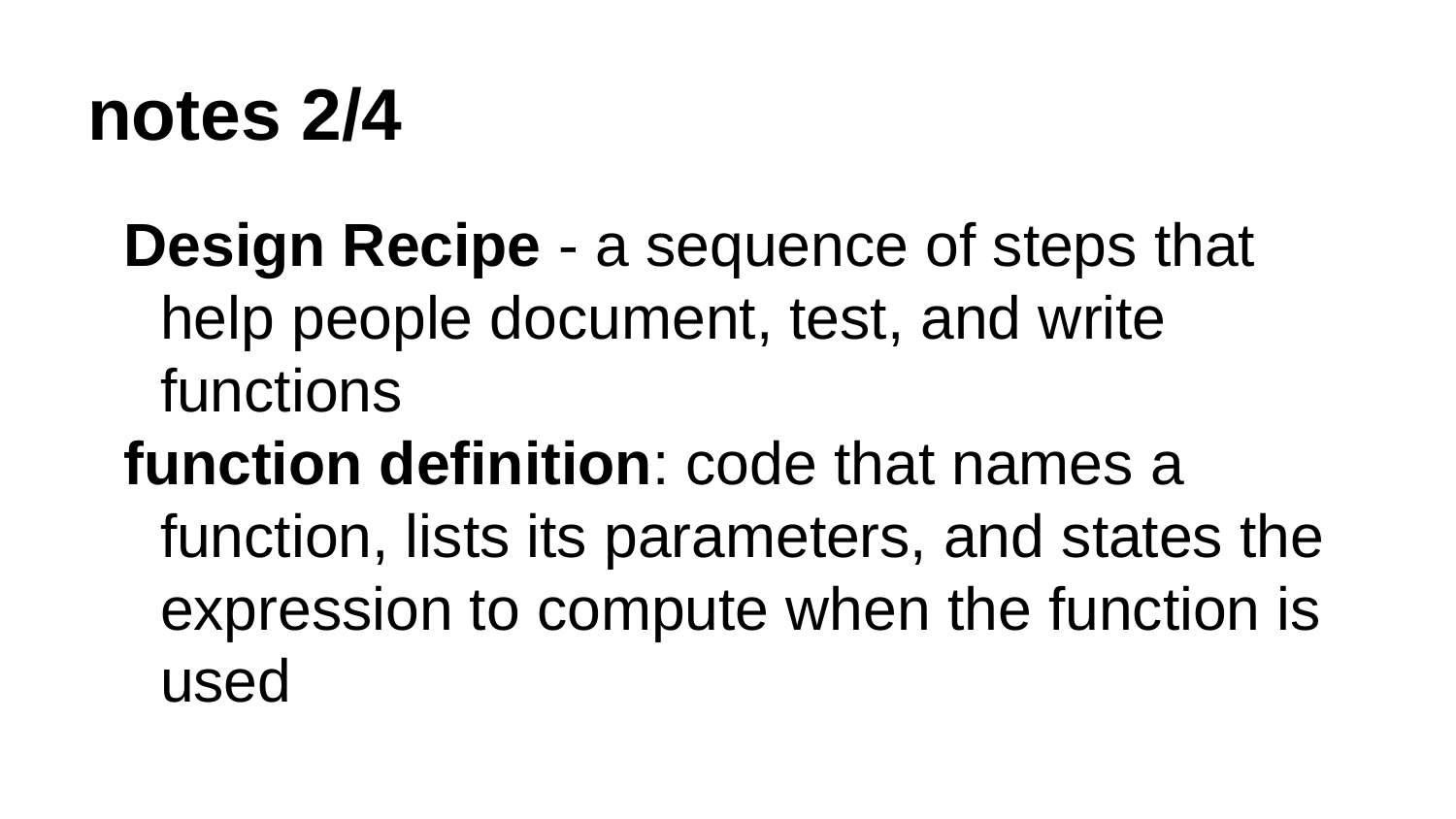

# notes 2/4
Design Recipe - a sequence of steps that help people document, test, and write functions
function definition: code that names a function, lists its parameters, and states the expression to compute when the function is used